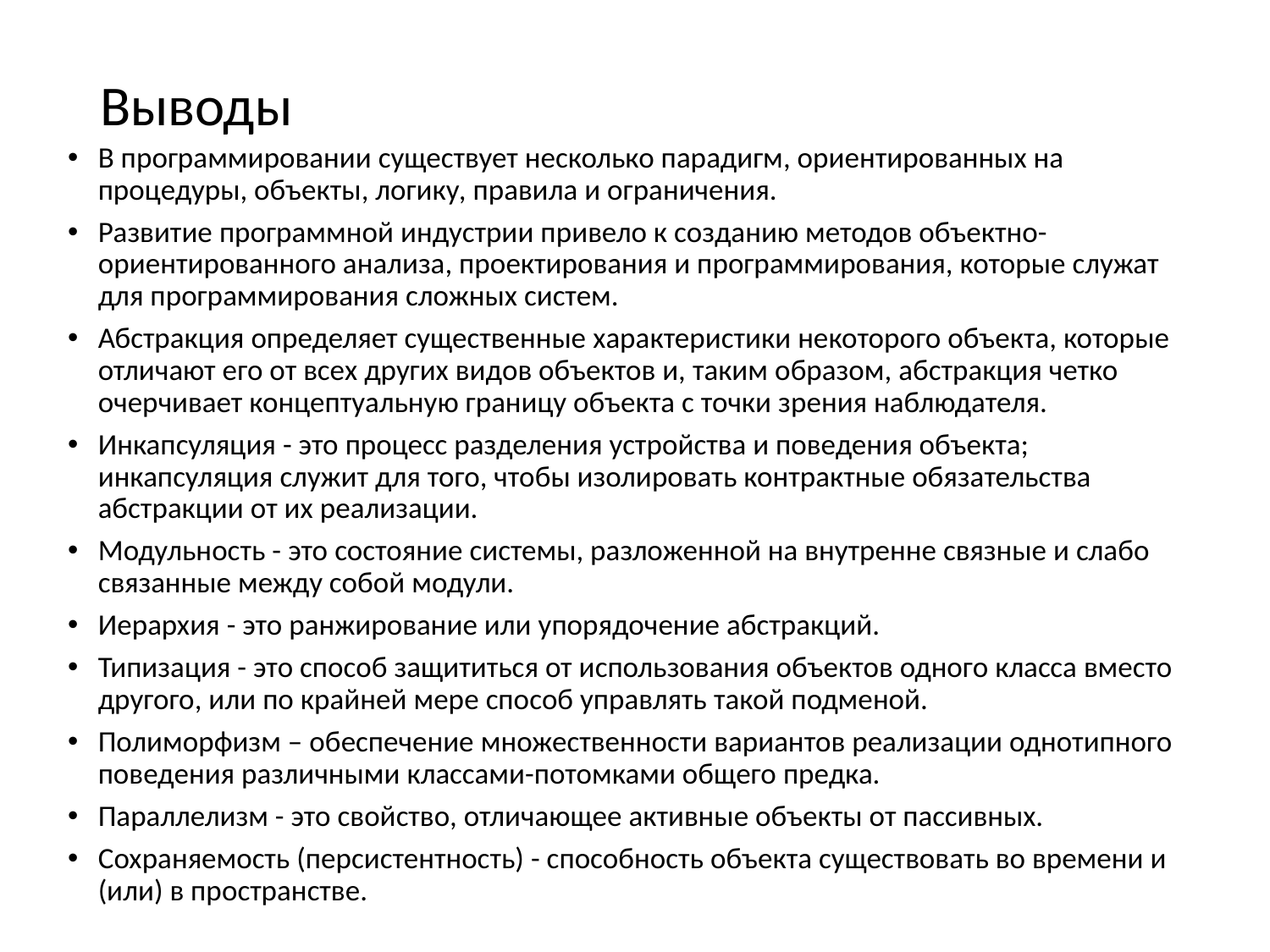

# Выводы
В программировании существует несколько парадигм, ориентированных на процедуры, объекты, логику, правила и ограничения.
Развитие программной индустрии привело к созданию методов объектно-ориентированного анализа, проектирования и программирования, которые служат для программирования сложных систем.
Абстракция определяет существенные характеристики некоторого объекта, которые отличают его от всех других видов объектов и, таким образом, абстракция четко очерчивает концептуальную границу объекта с точки зрения наблюдателя.
Инкапсуляция - это процесс разделения устройства и поведения объекта; инкапсуляция служит для того, чтобы изолировать контрактные обязательства абстракции от их реализации.
Модульность - это состояние системы, разложенной на внутренне связные и слабо связанные между собой модули.
Иерархия - это ранжирование или упорядочение абстракций.
Типизация - это способ защититься от использования объектов одного класса вместо другого, или по крайней мере способ управлять такой подменой.
Полиморфизм – обеспечение множественности вариантов реализации однотипного поведения различными классами-потомками общего предка.
Параллелизм - это свойство, отличающее активные объекты от пассивных.
Сохраняемость (персистентность) - способность объекта существовать во времени и (или) в пространстве.